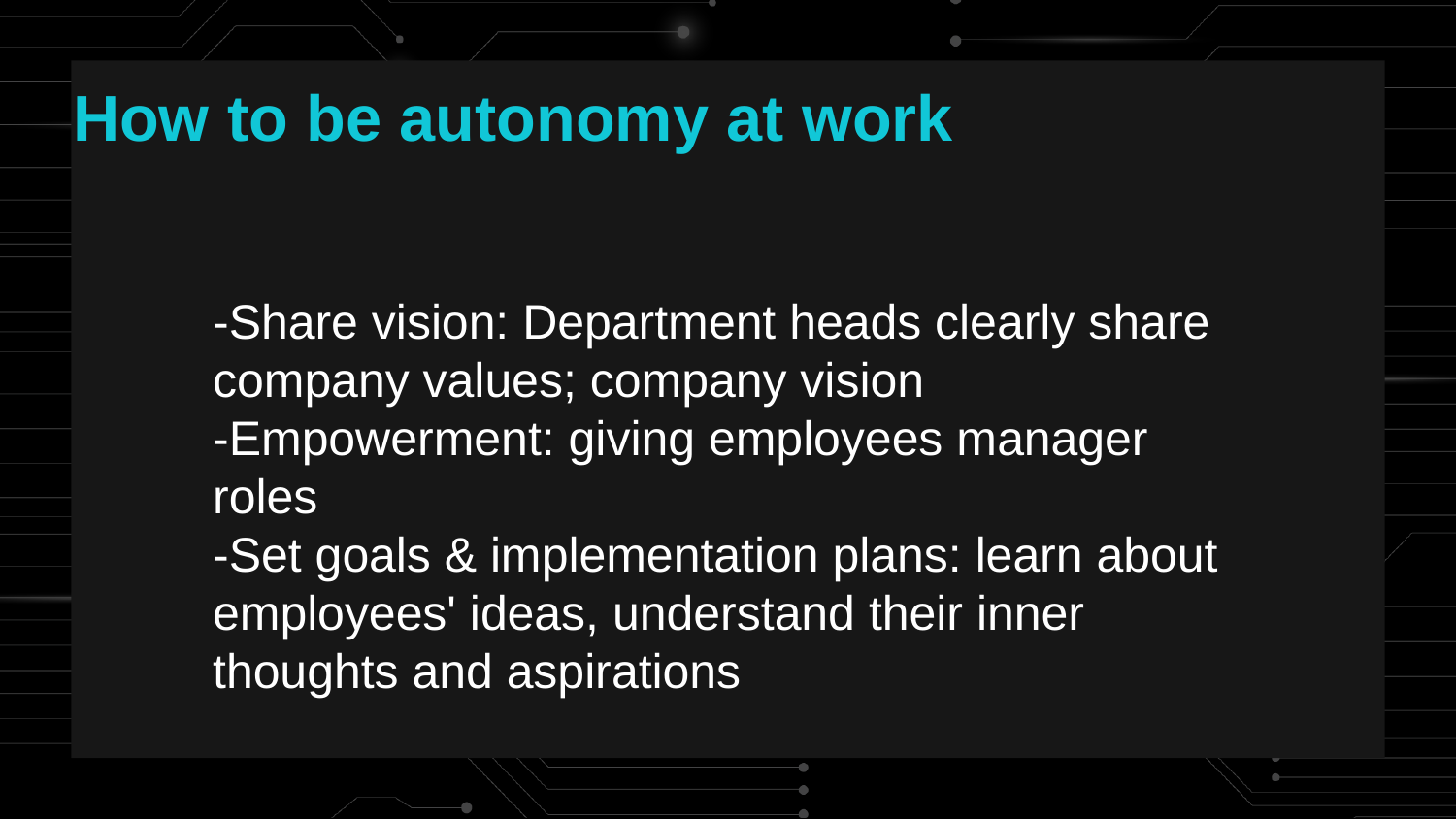

# How to be autonomy at work
-Share vision: Department heads clearly share company values; company vision
-Empowerment: giving employees manager roles
-Set goals & implementation plans: learn about employees' ideas, understand their inner thoughts and aspirations